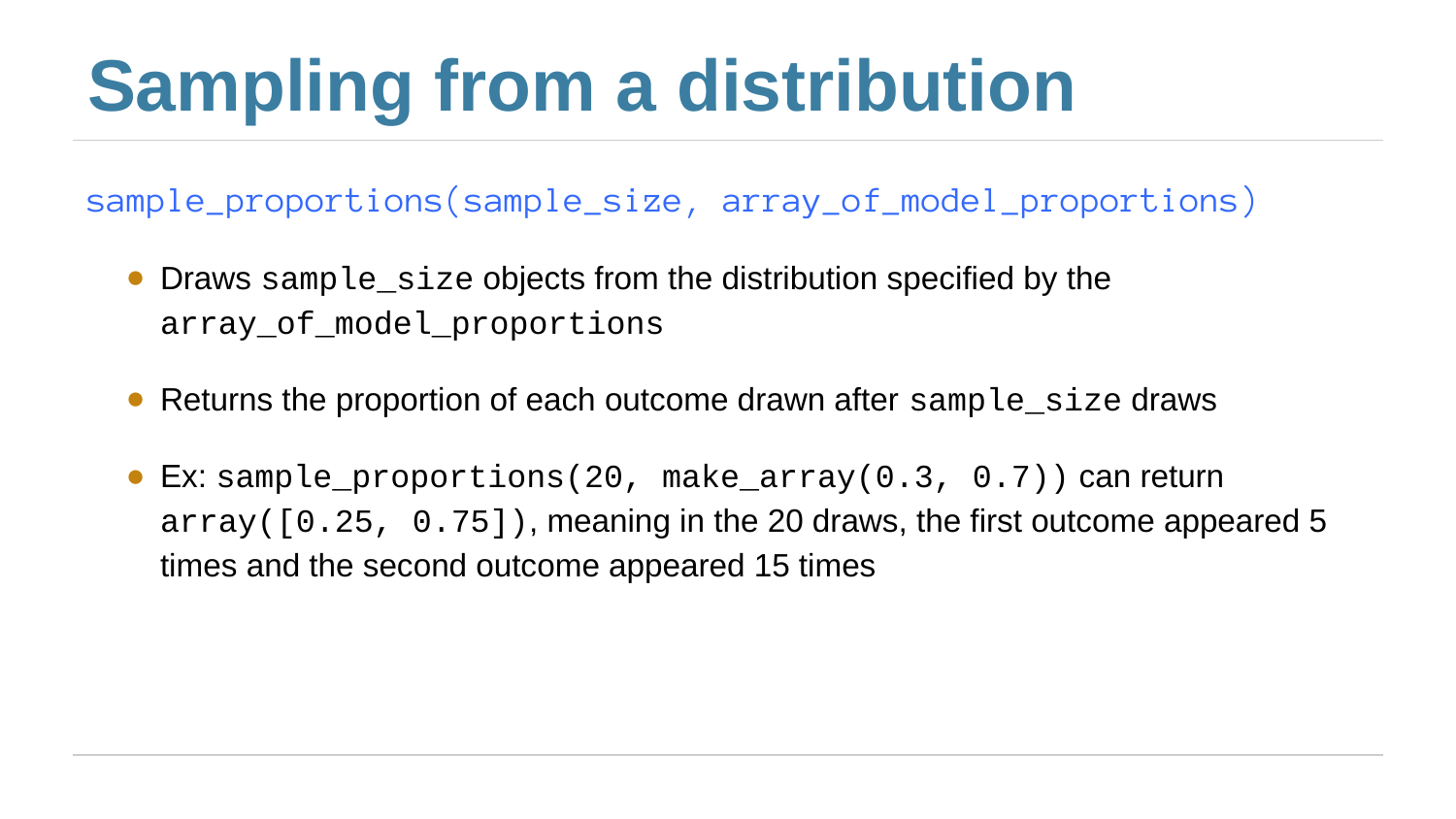

# Sampling from a distribution
sample_proportions(sample_size, array_of_model_proportions)
Draws sample_size objects from the distribution specified by the array_of_model_proportions
Returns the proportion of each outcome drawn after sample_size draws
Ex: sample_proportions(20, make_array(0.3, 0.7)) can return array([0.25, 0.75]), meaning in the 20 draws, the first outcome appeared 5 times and the second outcome appeared 15 times